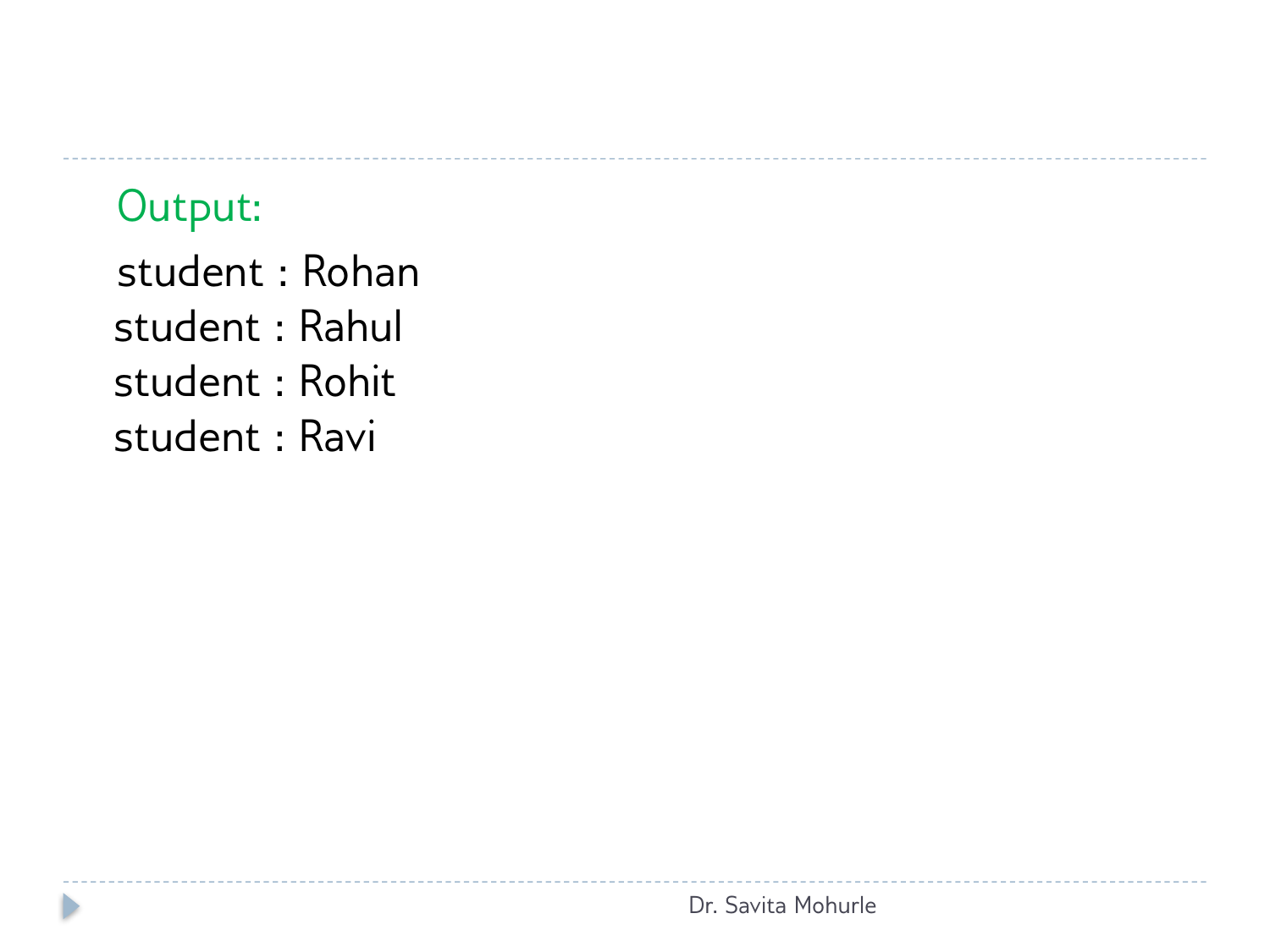

Output:
   student : Rohan
student : Rahul
student : Rohit
student : Ravi
Dr. Savita Mohurle